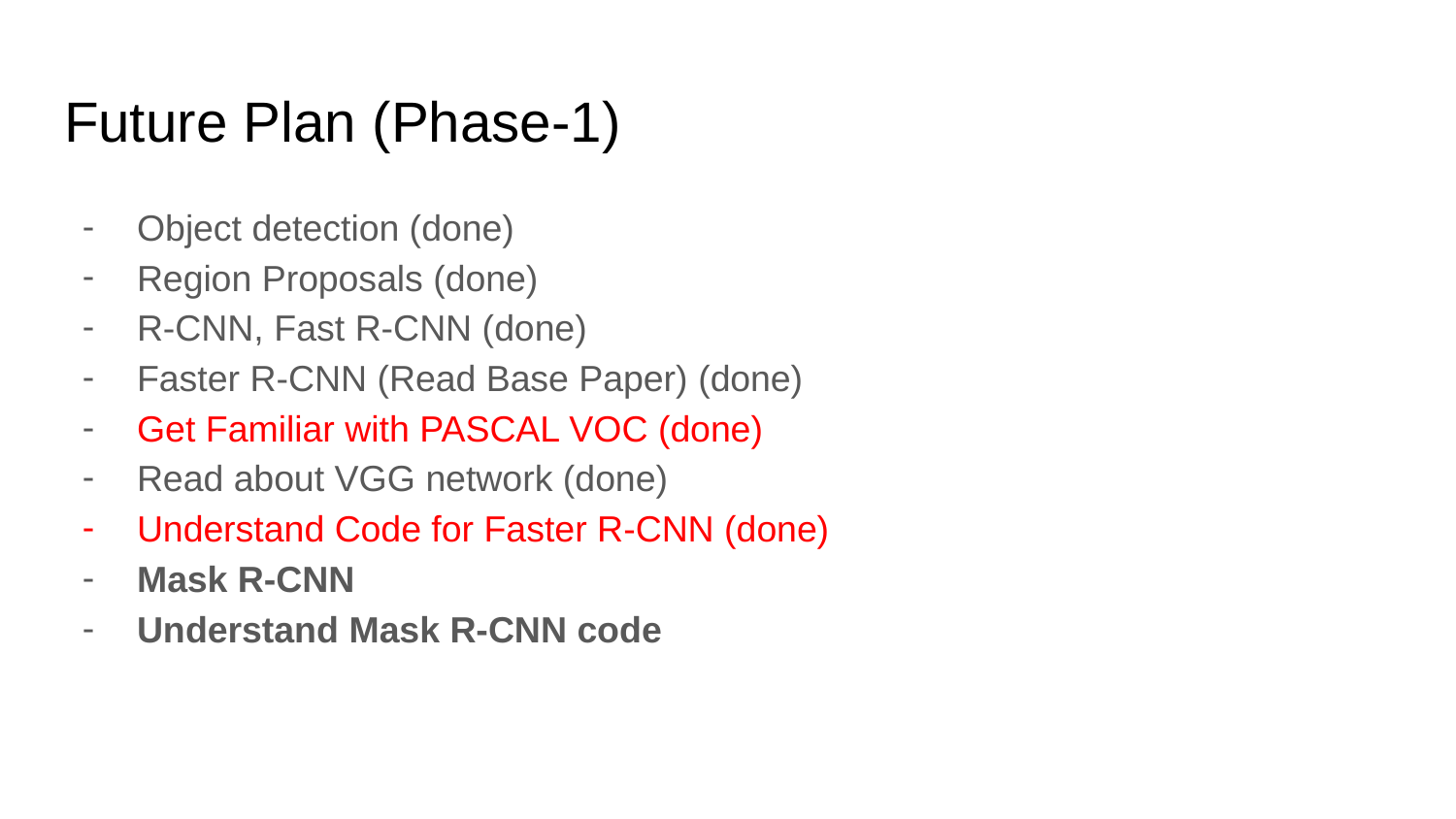

# Future Plan (Phase-1)
Object detection (done)
Region Proposals (done)
R-CNN, Fast R-CNN (done)
Faster R-CNN (Read Base Paper) (done)
Get Familiar with PASCAL VOC (done)
Read about VGG network (done)
Understand Code for Faster R-CNN (done)
Mask R-CNN
Understand Mask R-CNN code